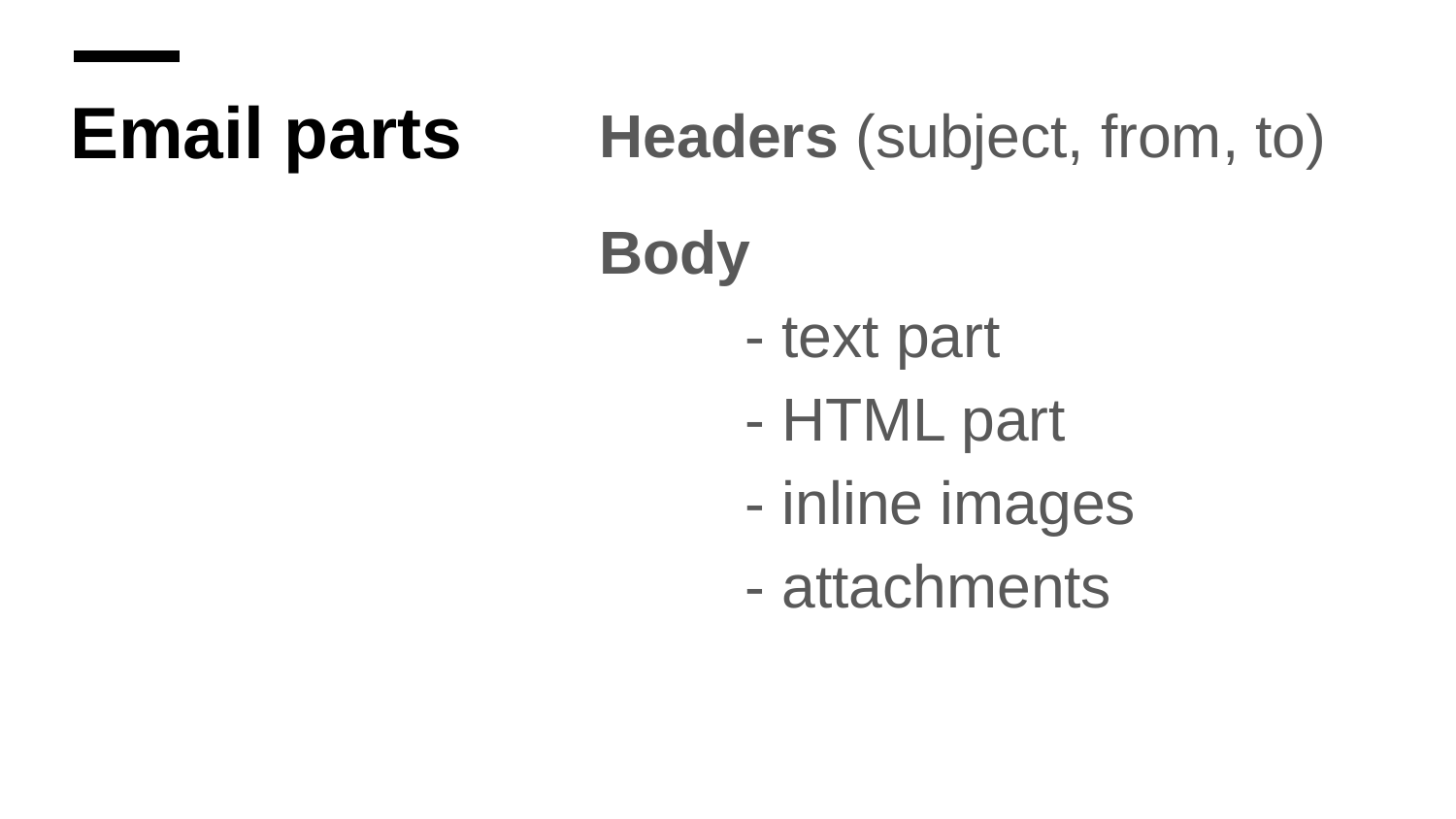

# Email parts
Headers (subject, from, to)
Body
	- text part
	- HTML part
	- inline images
	- attachments